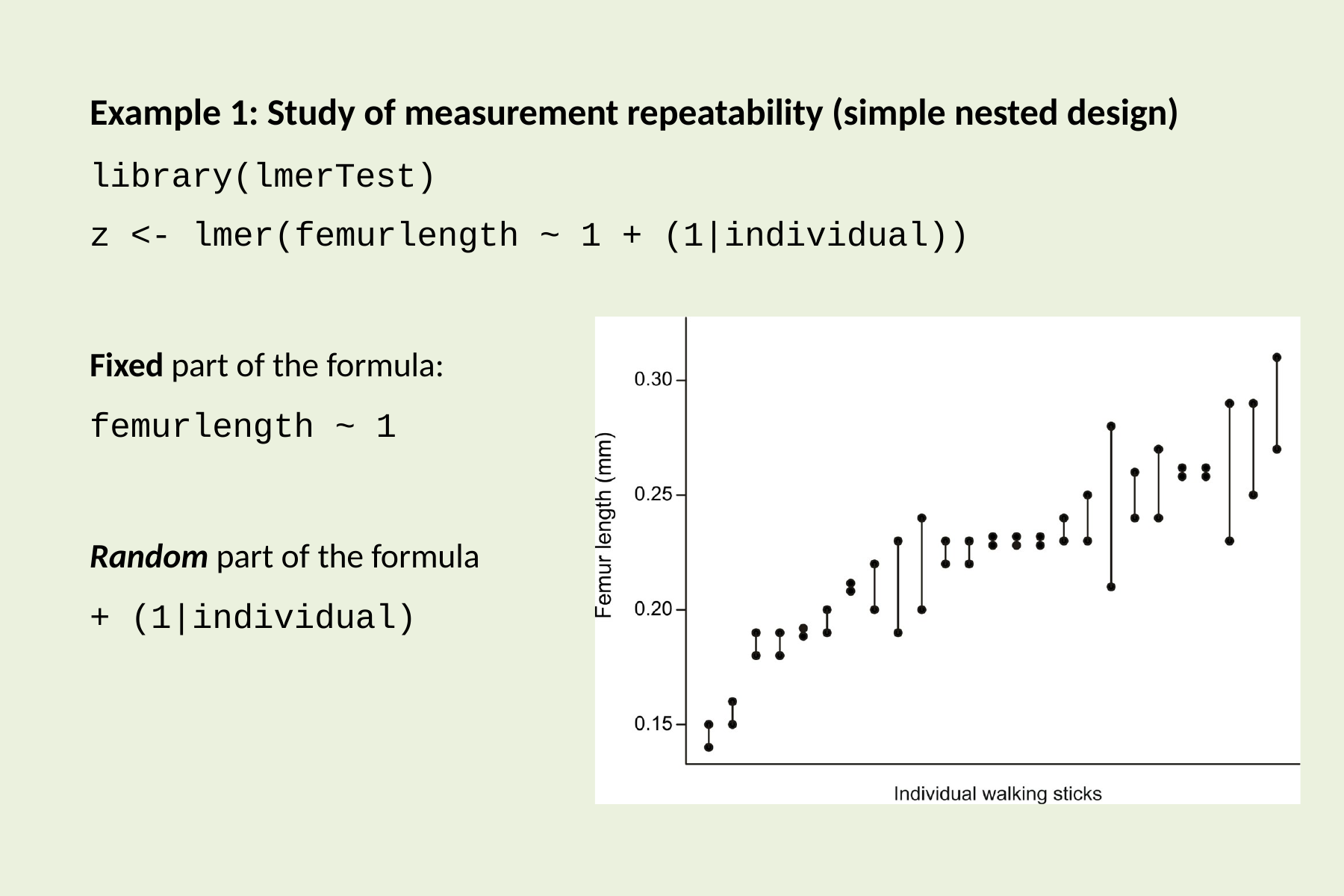

# Example 1: Study of measurement repeatability (simple nested design)
library(lmerTest)
z <- lmer(femurlength ~ 1 + (1|individual))

Fixed part of the formula:
femurlength ~ 1

Random part of the formula
+ (1|individual)